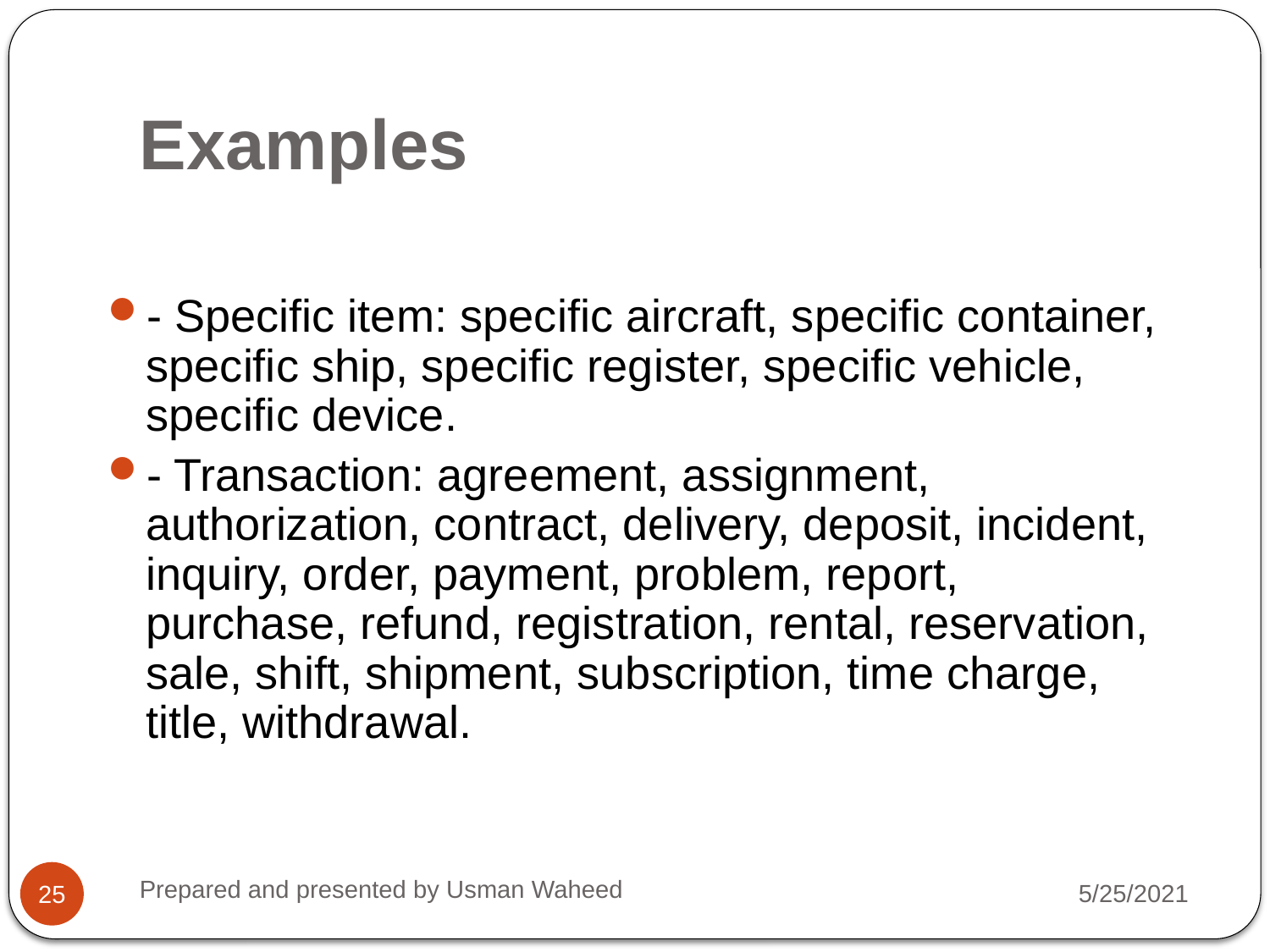

# Examples

- Specific item: specific aircraft, specific container, specific ship, specific register, specific vehicle, specific device.
- Transaction: agreement, assignment, authorization, contract, delivery, deposit, incident, inquiry, order, payment, problem, report, purchase, refund, registration, rental, reservation, sale, shift, shipment, subscription, time charge, title, withdrawal.

Prepared and presented by Usman Waheed
5/25/2021
25